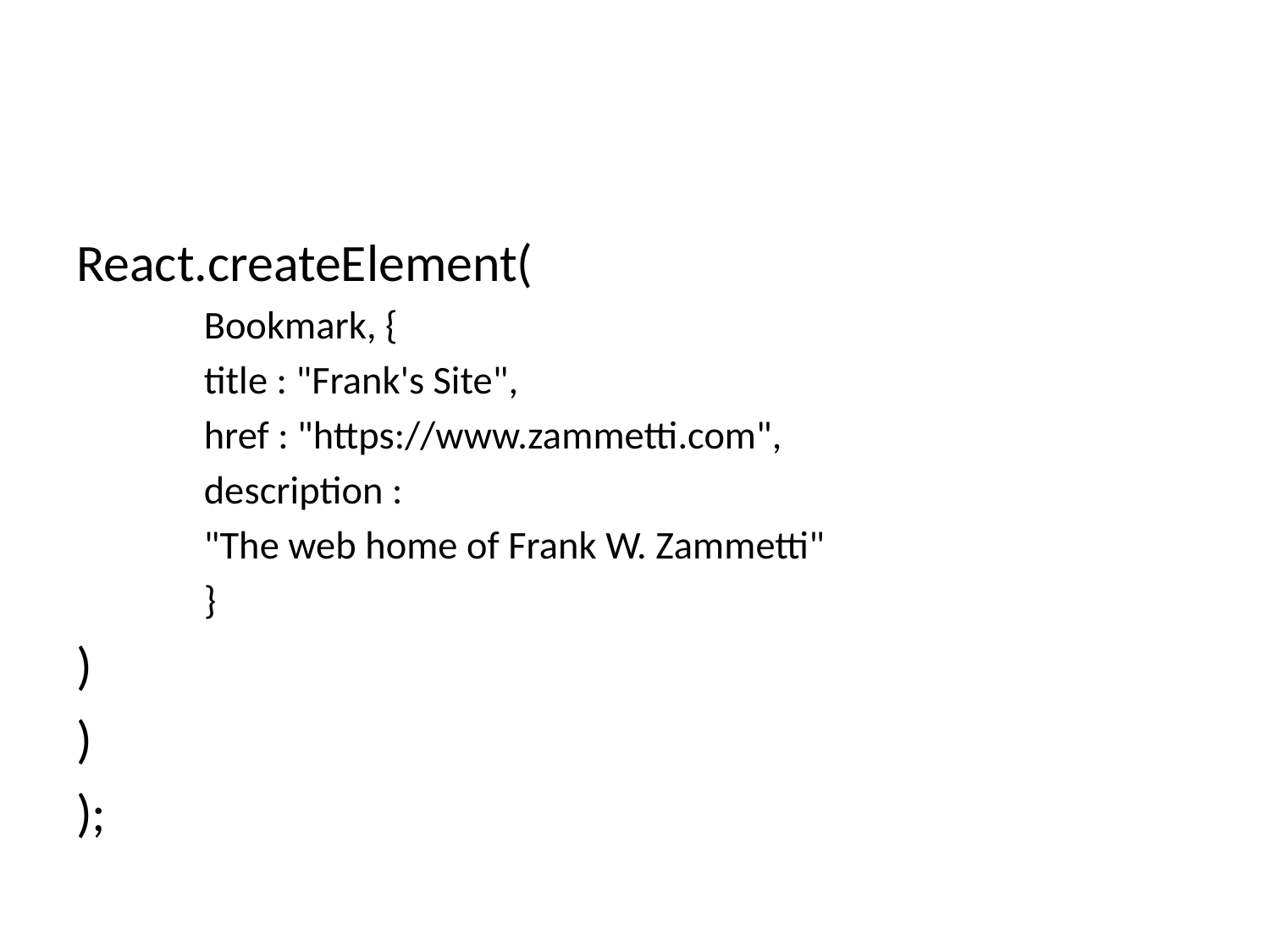

#
React.createElement(
Bookmark, {
title : "Frank's Site",
href : "https://www.zammetti.com",
description :
"The web home of Frank W. Zammetti"
}
)
)
);